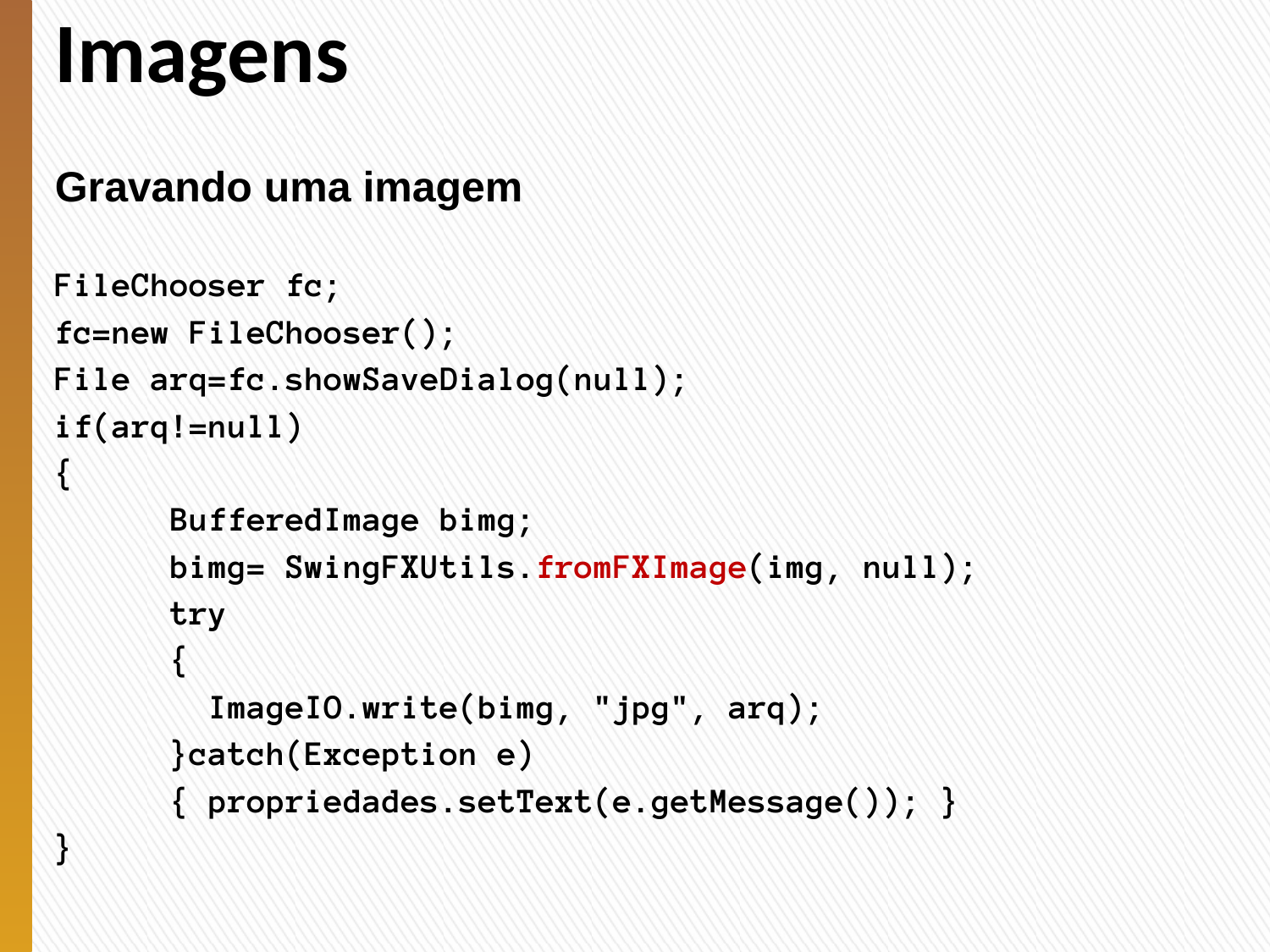

Imagens
Gravando uma imagem

FileChooser fc;
fc=new FileChooser();
File arq=fc.showSaveDialog(null);
if(arq!=null)
{
      BufferedImage bimg;
      bimg= SwingFXUtils.fromFXImage(img, null);
      try
      {
        ImageIO.write(bimg, "jpg", arq);
      }catch(Exception e)
      { propriedades.setText(e.getMessage()); }
}